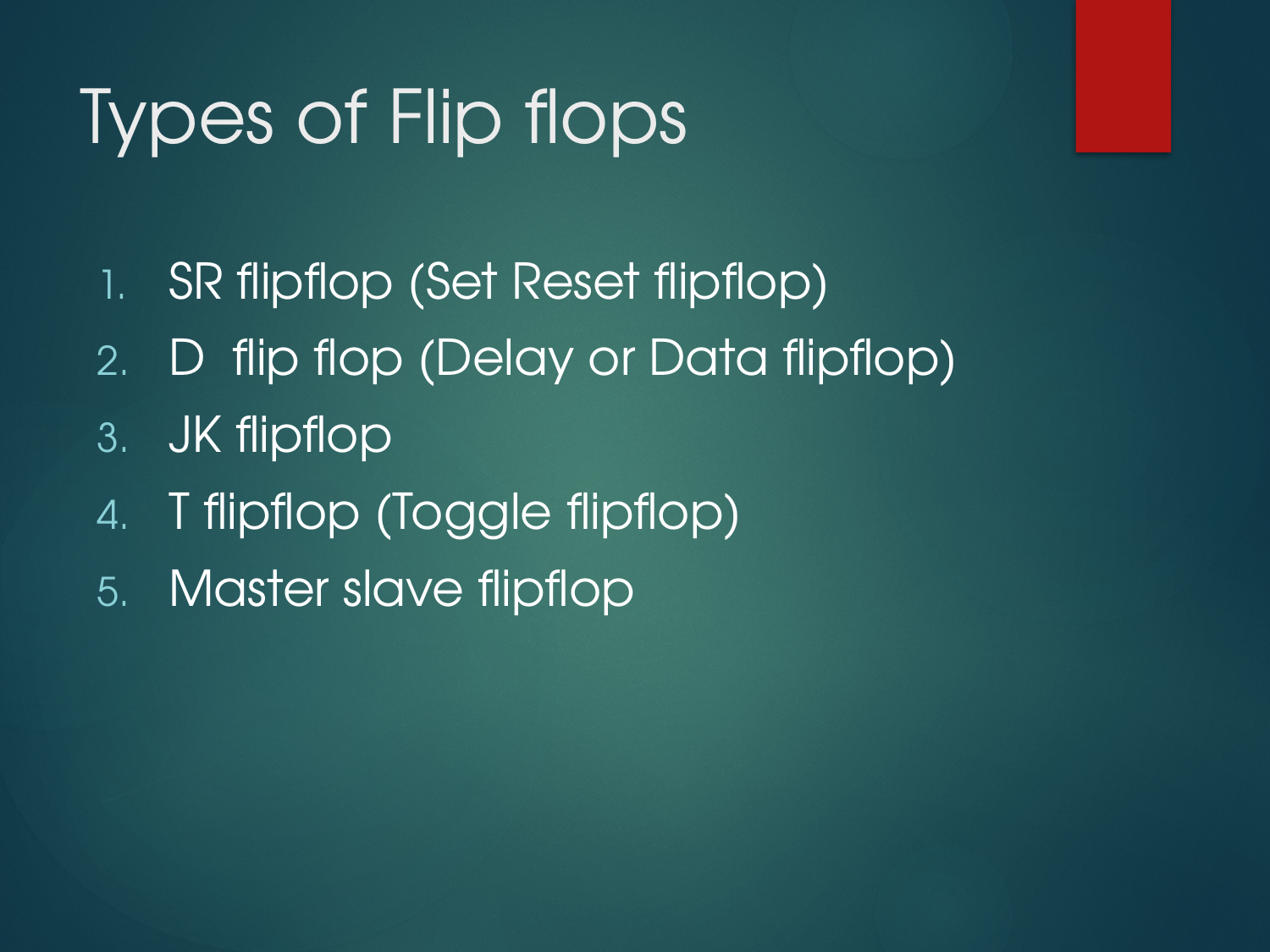

# Types of Flip flops
SR flipflop (Set Reset flipflop)
D  flip flop (Delay or Data flipflop)
JK flipflop
T flipflop (Toggle flipflop)
Master slave flipflop